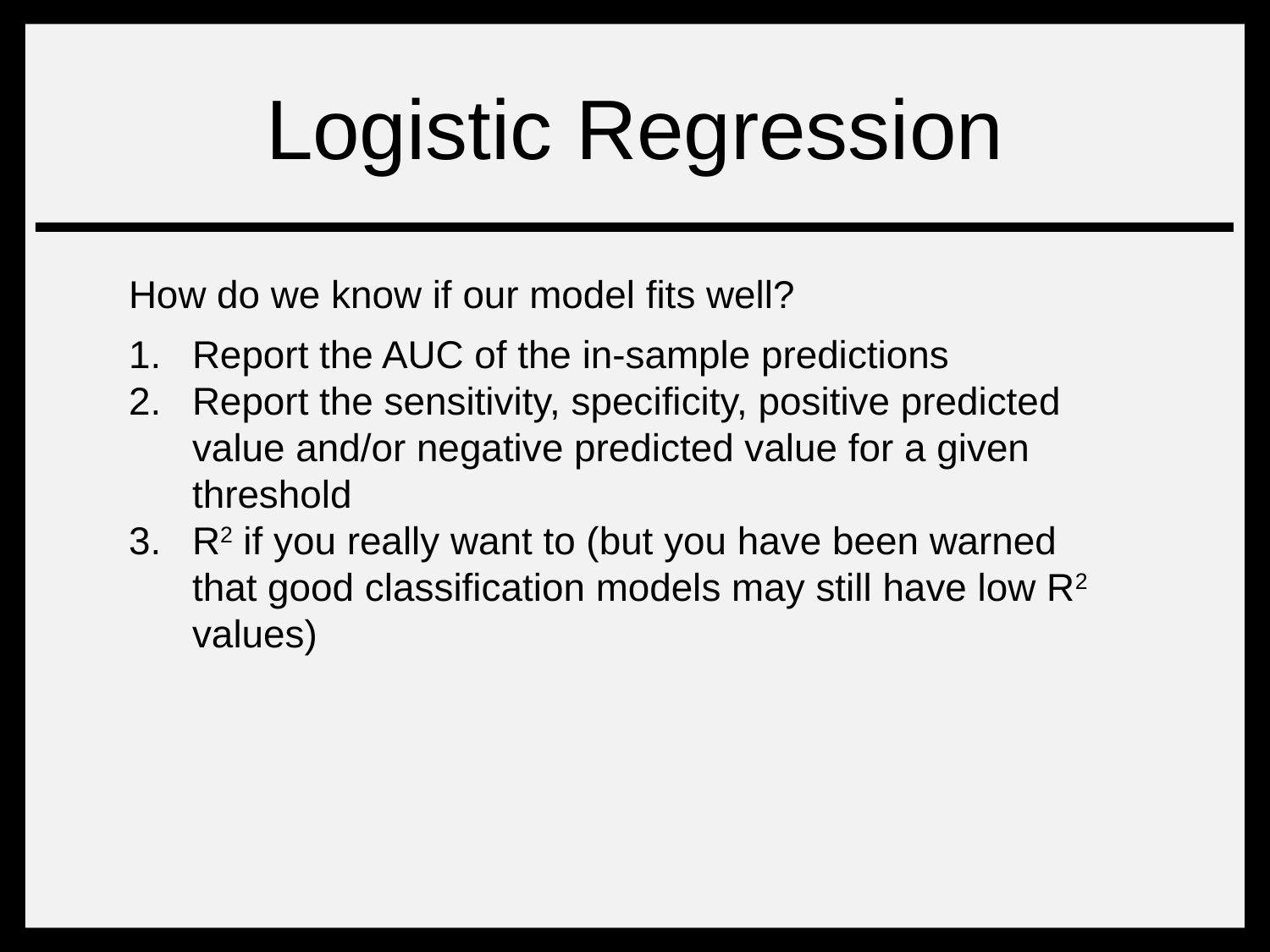

# Logistic Regression
How do we know if our model fits well?
Report the AUC of the in-sample predictions
Report the sensitivity, specificity, positive predicted value and/or negative predicted value for a given threshold
R2 if you really want to (but you have been warned that good classification models may still have low R2 values)